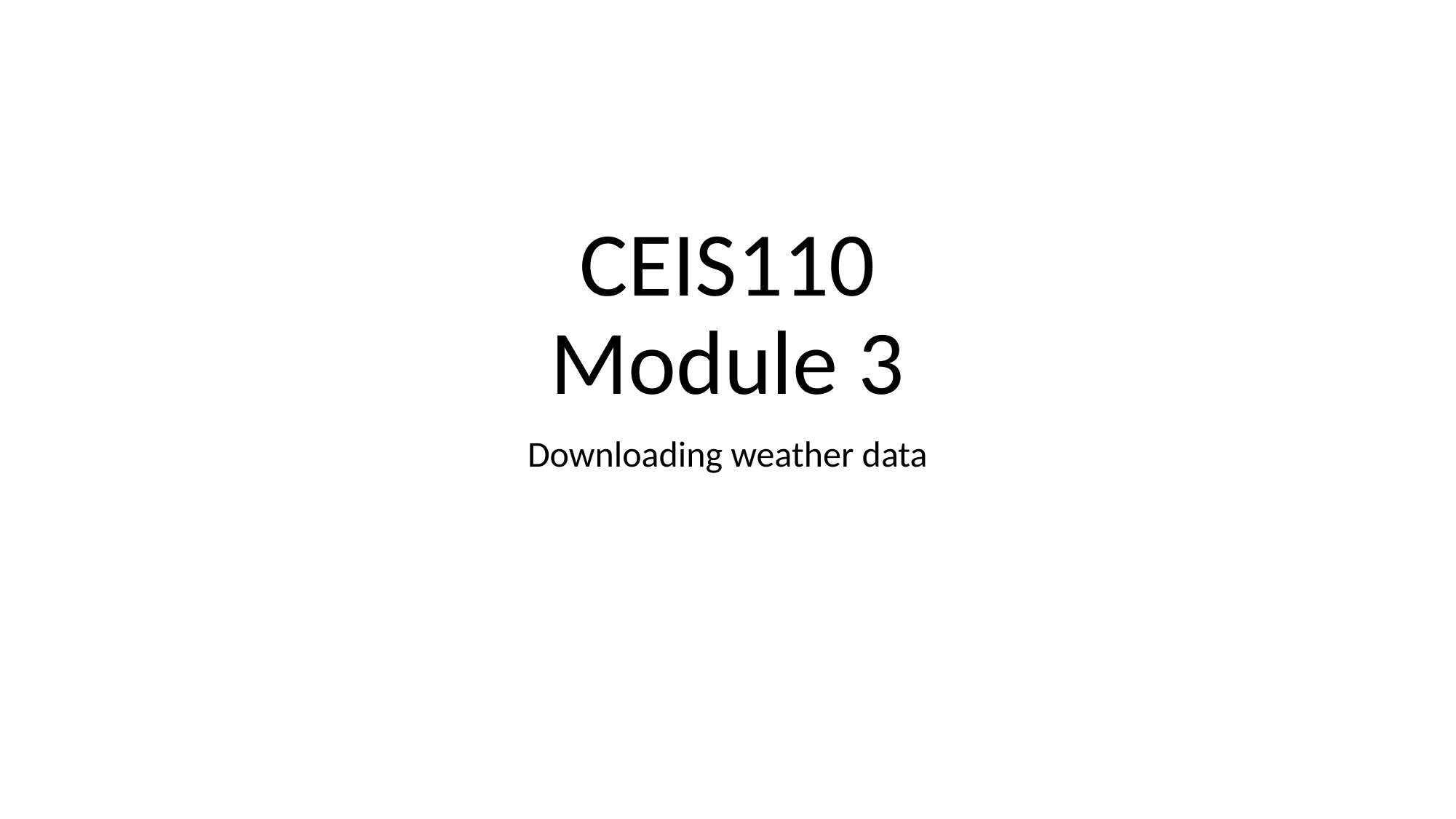

# CEIS110 Module 3
Downloading weather data